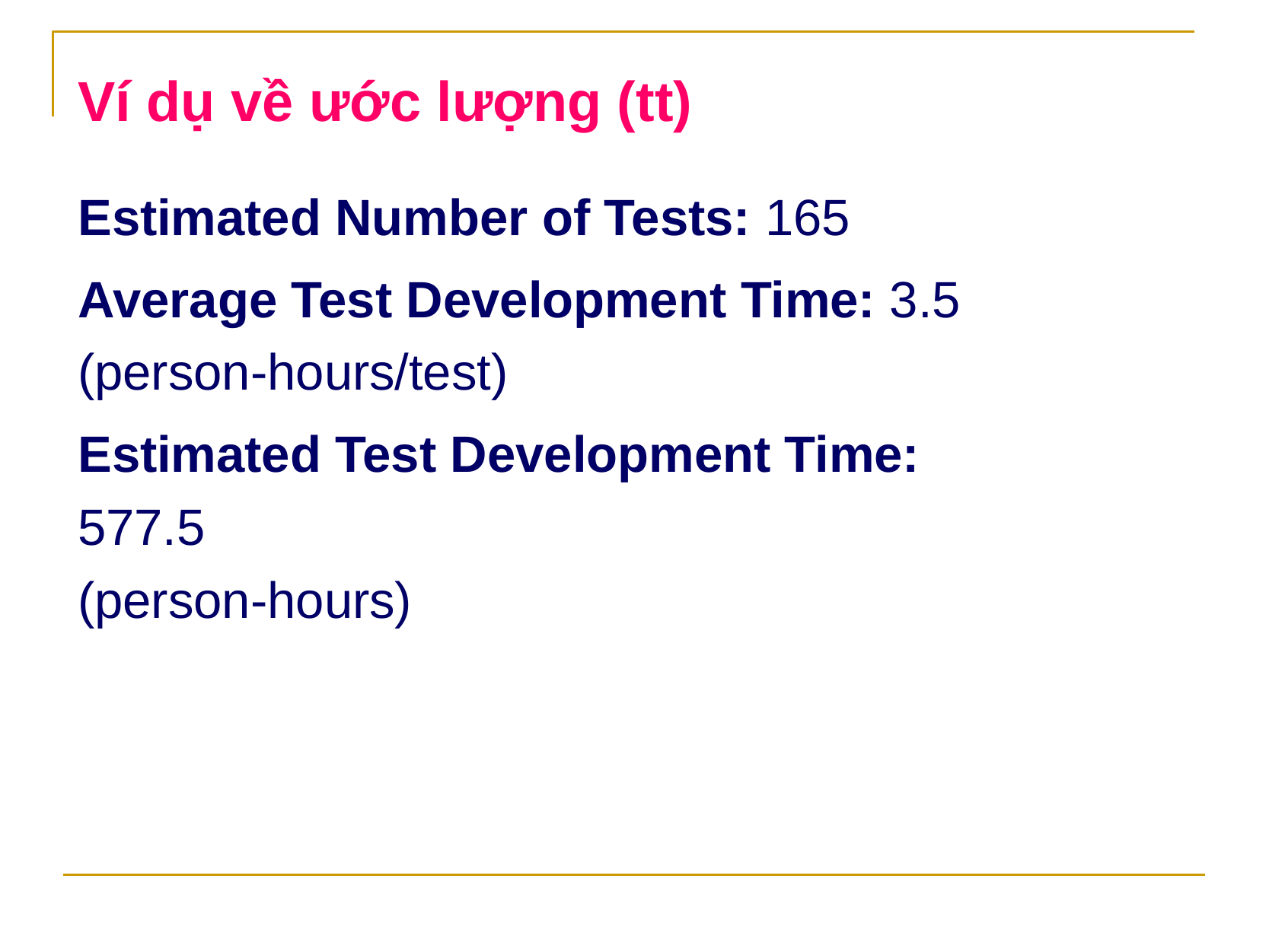

Ví dụ về ước lượng (tt)
Estimated Number of Tests: 165
Average Test Development Time: 3.5
(person-hours/test)
Estimated Test Development Time: 577.5
(person-hours)